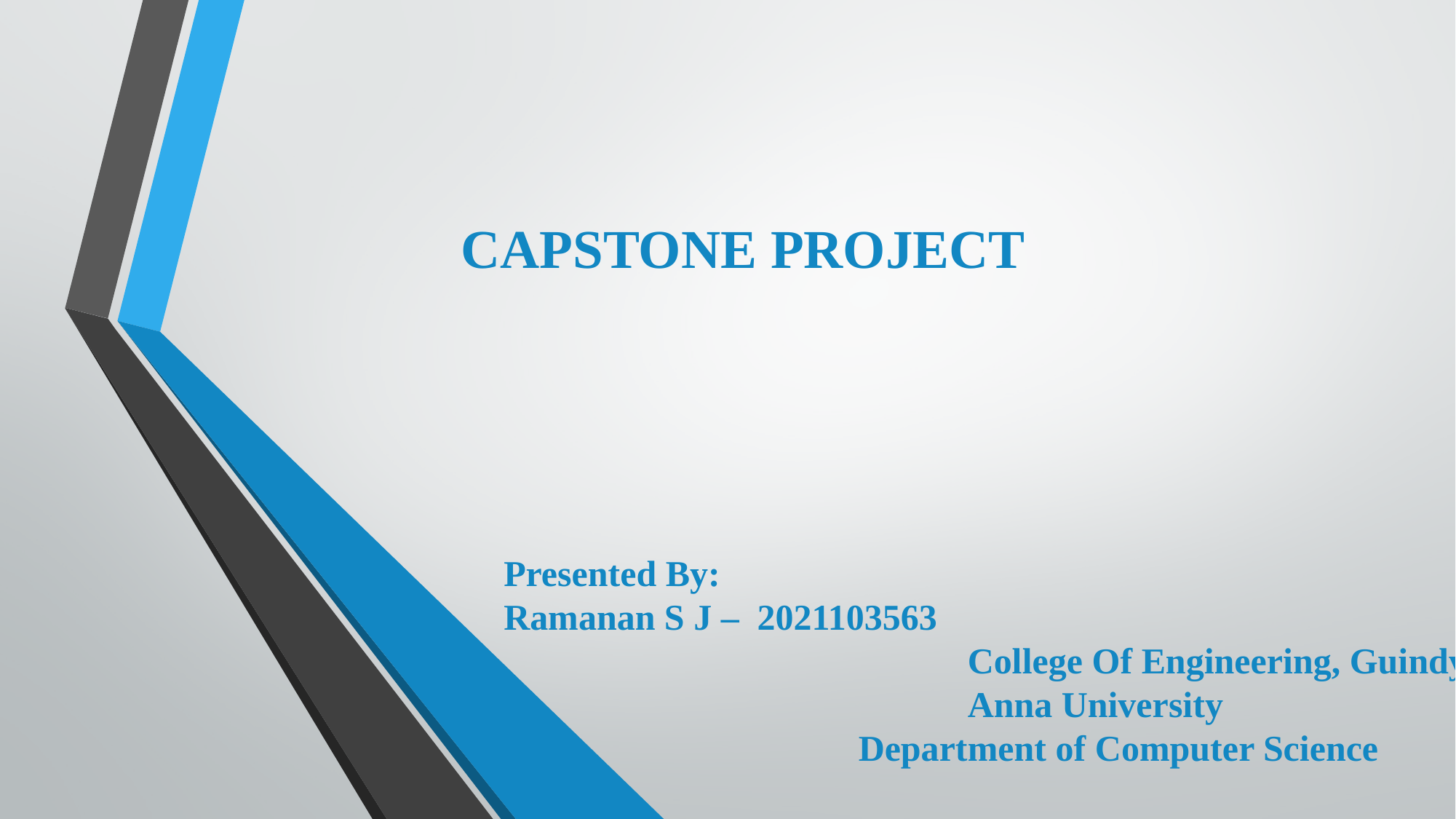

CAPSTONE PROJECT
Presented By:
Ramanan S J –  2021103563
				   College Of Engineering, Guindy
				   Anna University
		               Department of Computer Science